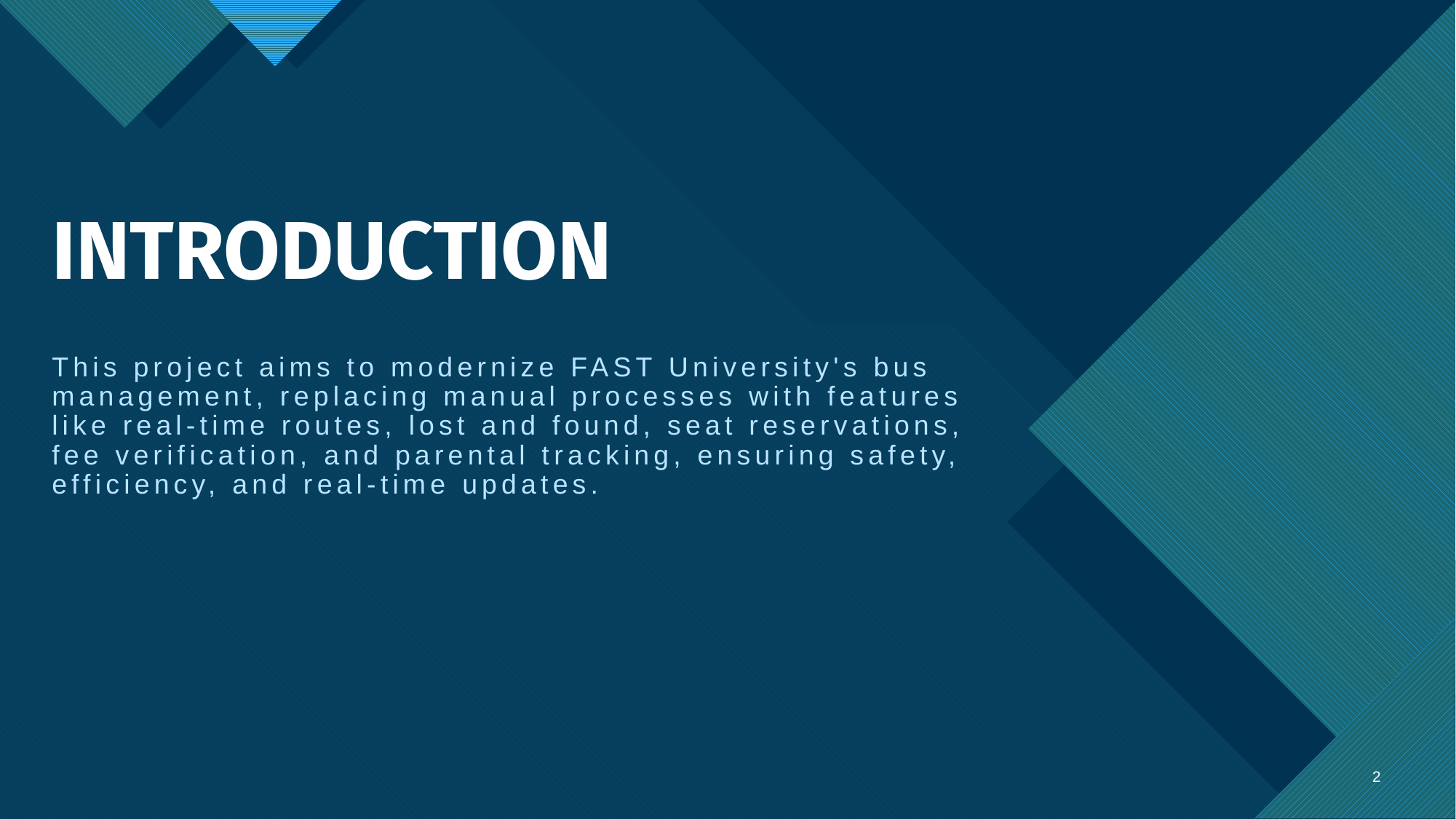

# INTRODUCTION
This project aims to modernize FAST University's bus management, replacing manual processes with features like real-time routes, lost and found, seat reservations,  fee verification, and parental tracking, ensuring safety, efficiency, and real-time updates.

2